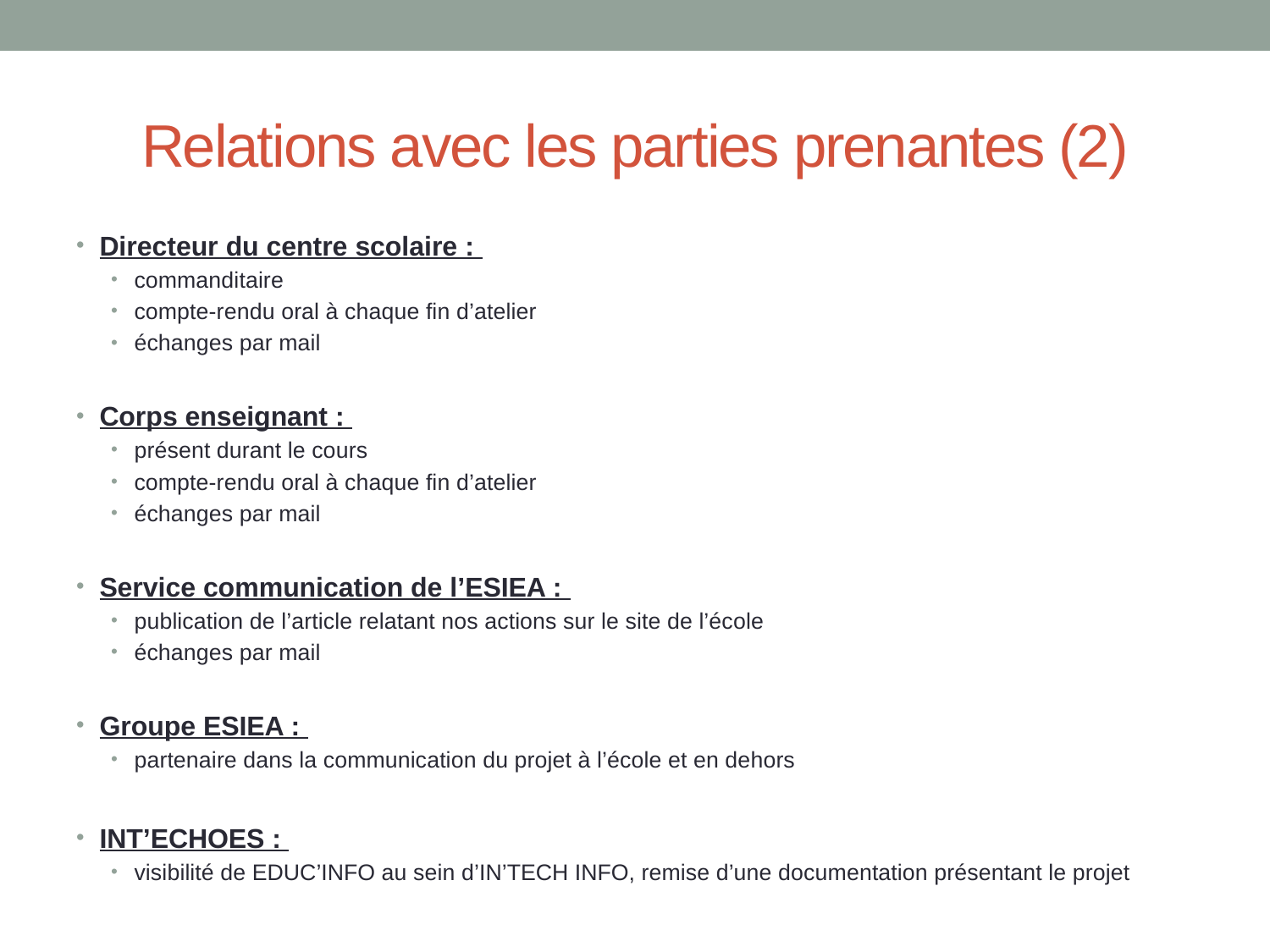

# Relations avec les parties prenantes (2)
Directeur du centre scolaire :
commanditaire
compte-rendu oral à chaque fin d’atelier
échanges par mail

Corps enseignant :
présent durant le cours
compte-rendu oral à chaque fin d’atelier
échanges par mail

Service communication de l’ESIEA :
publication de l’article relatant nos actions sur le site de l’école
échanges par mail

Groupe ESIEA :
partenaire dans la communication du projet à l’école et en dehors

INT’ECHOES :
visibilité de EDUC’INFO au sein d’IN’TECH INFO, remise d’une documentation présentant le projet